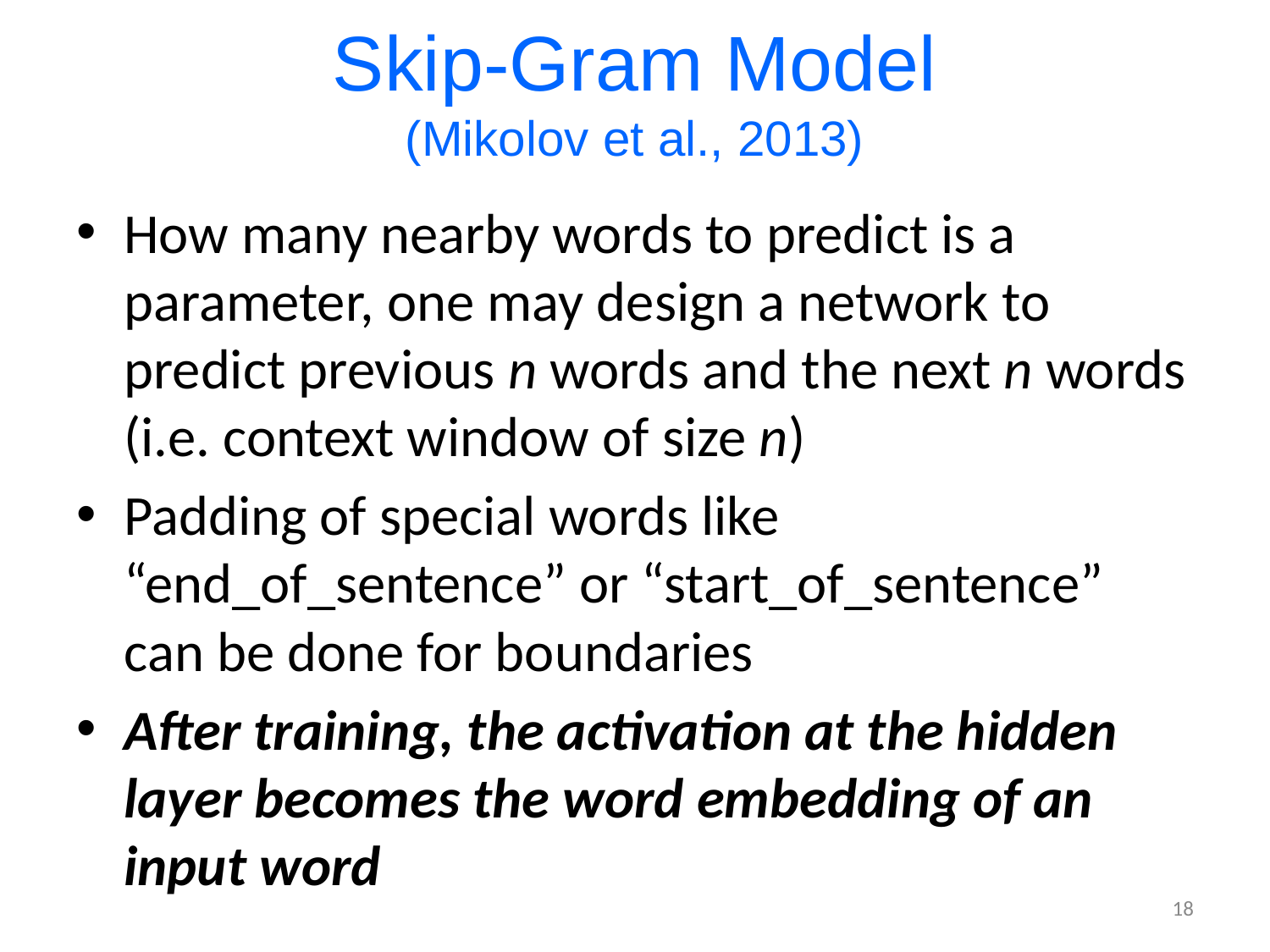

# Skip-Gram Model (Mikolov et al., 2013)
How many nearby words to predict is a parameter, one may design a network to predict previous n words and the next n words (i.e. context window of size n)
Padding of special words like “end_of_sentence” or “start_of_sentence” can be done for boundaries
After training, the activation at the hidden layer becomes the word embedding of an input word

18